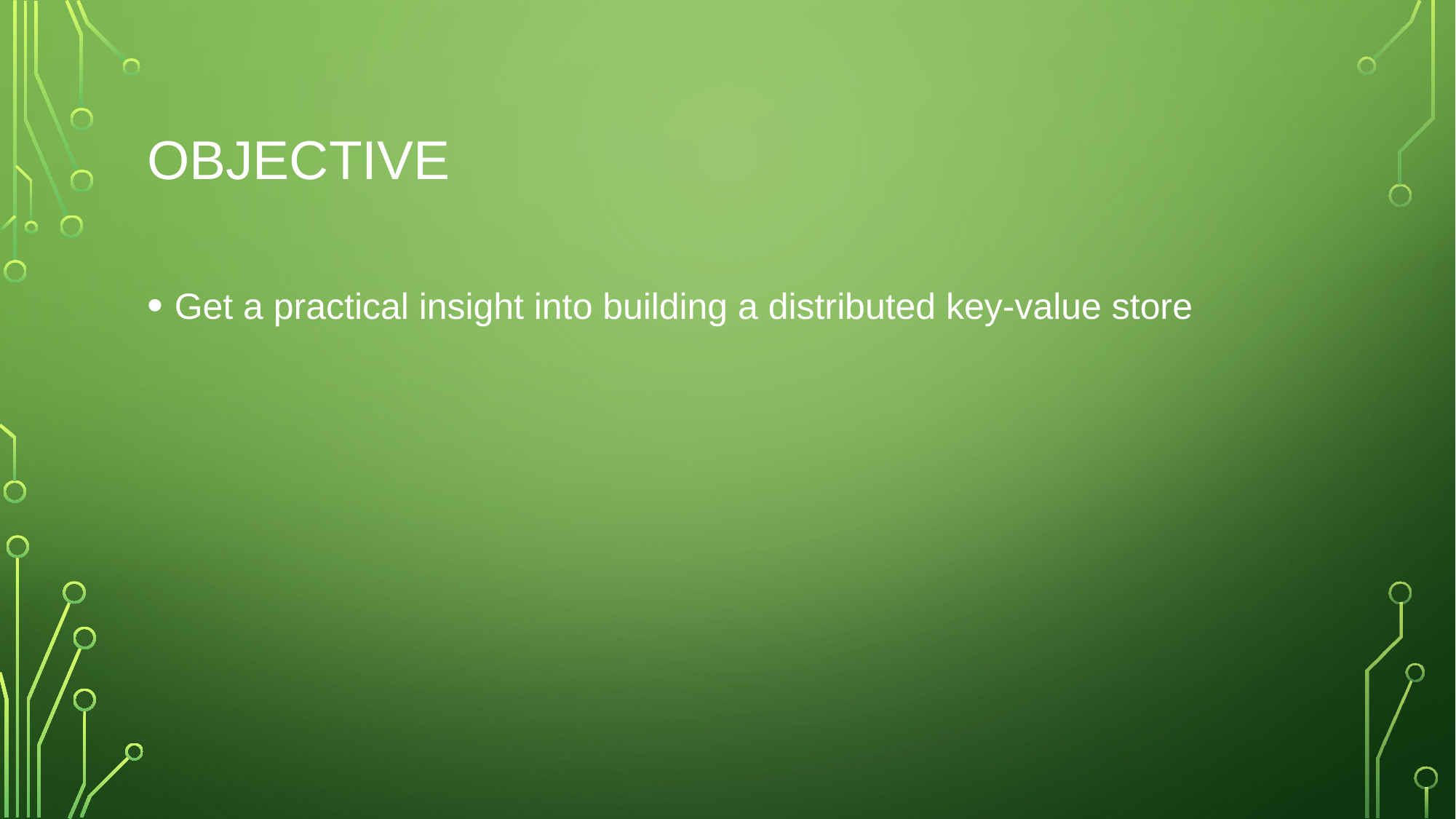

# Objective
Get a practical insight into building a distributed key-value store